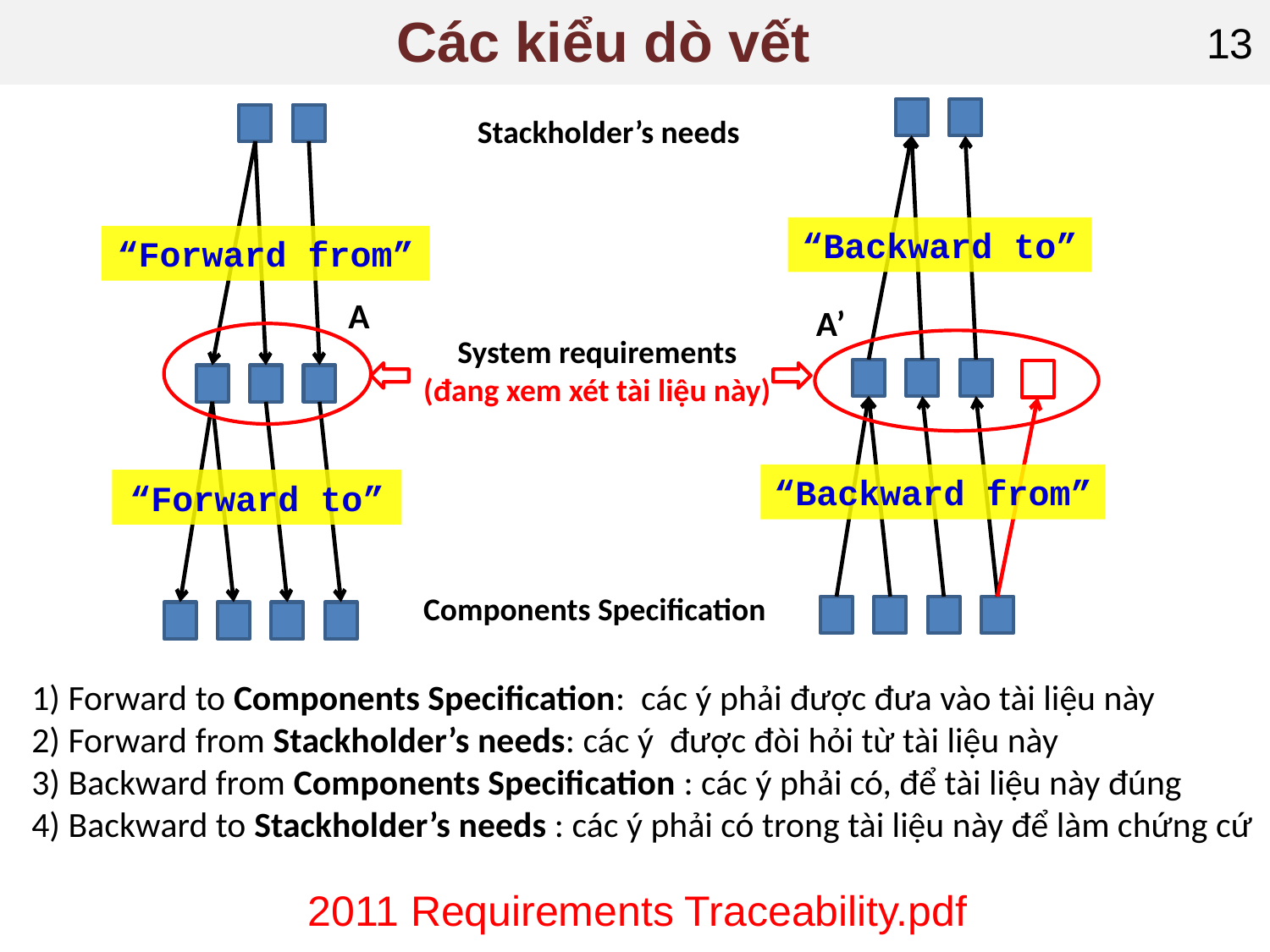

# Các kiểu dò vết
13

Stackholder’s needs
“Backward to”
“Forward from”
A
A’

System requirements
(đang xem xét tài liệu này)

“Backward from”
“Forward to”
Components Specification

1) Forward to Components Specification:  các ý phải được đưa vào tài liệu này
2) Forward from Stackholder’s needs: các ý  được đòi hỏi từ tài liệu này
3) Backward from Components Specification : các ý phải có, để tài liệu này đúng
4) Backward to Stackholder’s needs : các ý phải có trong tài liệu này để làm chứng cứ
2011 Requirements Traceability.pdf